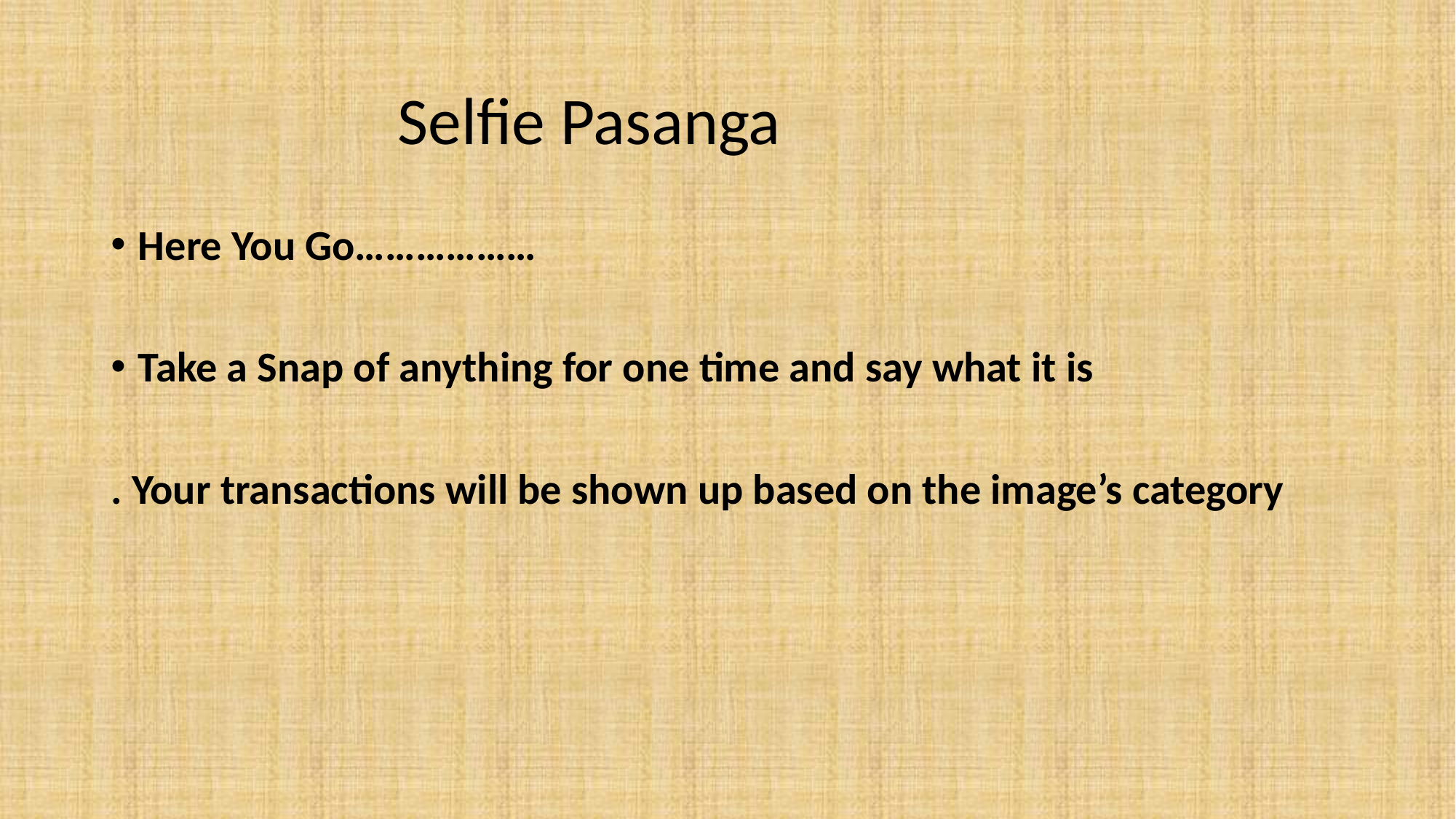

# Selfie Pasanga
Here You Go………………

Take a Snap of anything for one time and say what it is

. Your transactions will be shown up based on the image’s category